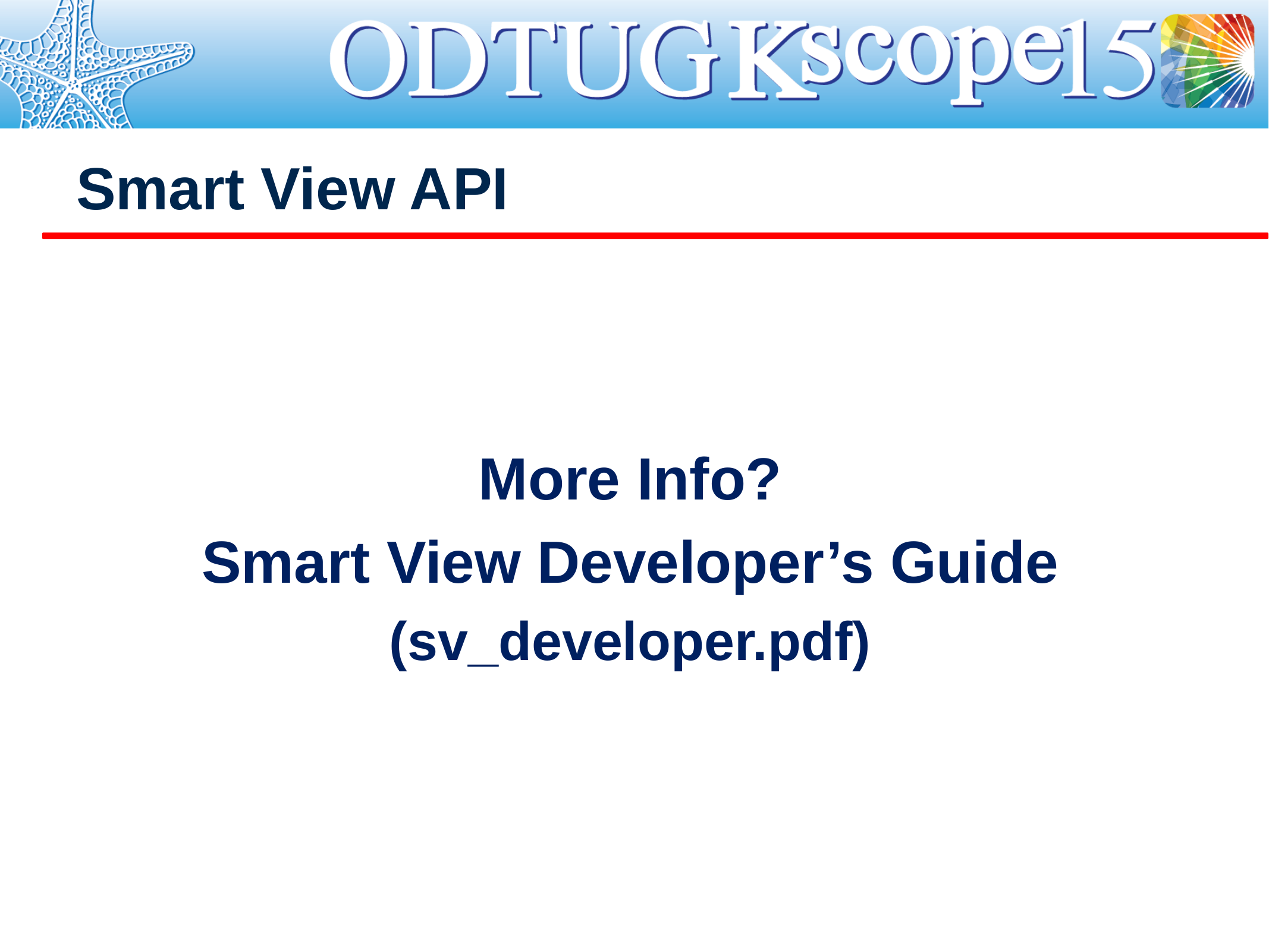

# Smart View API

More Info?
Smart View Developer’s Guide
(sv_developer.pdf)